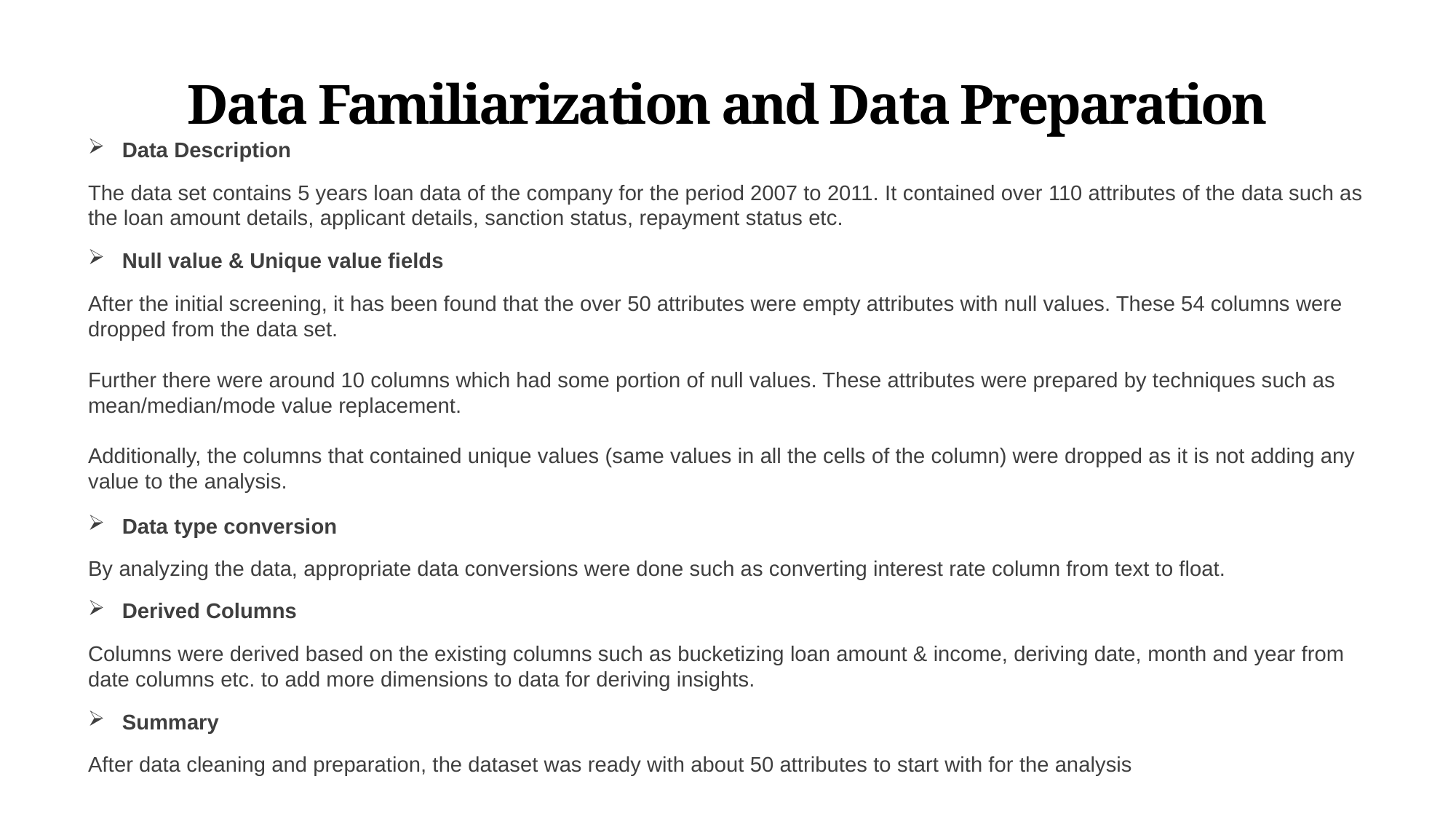

# Data Familiarization and Data Preparation
Data Description
The data set contains 5 years loan data of the company for the period 2007 to 2011. It contained over 110 attributes of the data such as the loan amount details, applicant details, sanction status, repayment status etc.
Null value & Unique value fields
After the initial screening, it has been found that the over 50 attributes were empty attributes with null values. These 54 columns were dropped from the data set.

Further there were around 10 columns which had some portion of null values. These attributes were prepared by techniques such as mean/median/mode value replacement.

Additionally, the columns that contained unique values (same values in all the cells of the column) were dropped as it is not adding any value to the analysis.
Data type conversion
By analyzing the data, appropriate data conversions were done such as converting interest rate column from text to float.
Derived Columns
Columns were derived based on the existing columns such as bucketizing loan amount & income, deriving date, month and year from date columns etc. to add more dimensions to data for deriving insights.
Summary
After data cleaning and preparation, the dataset was ready with about 50 attributes to start with for the analysis